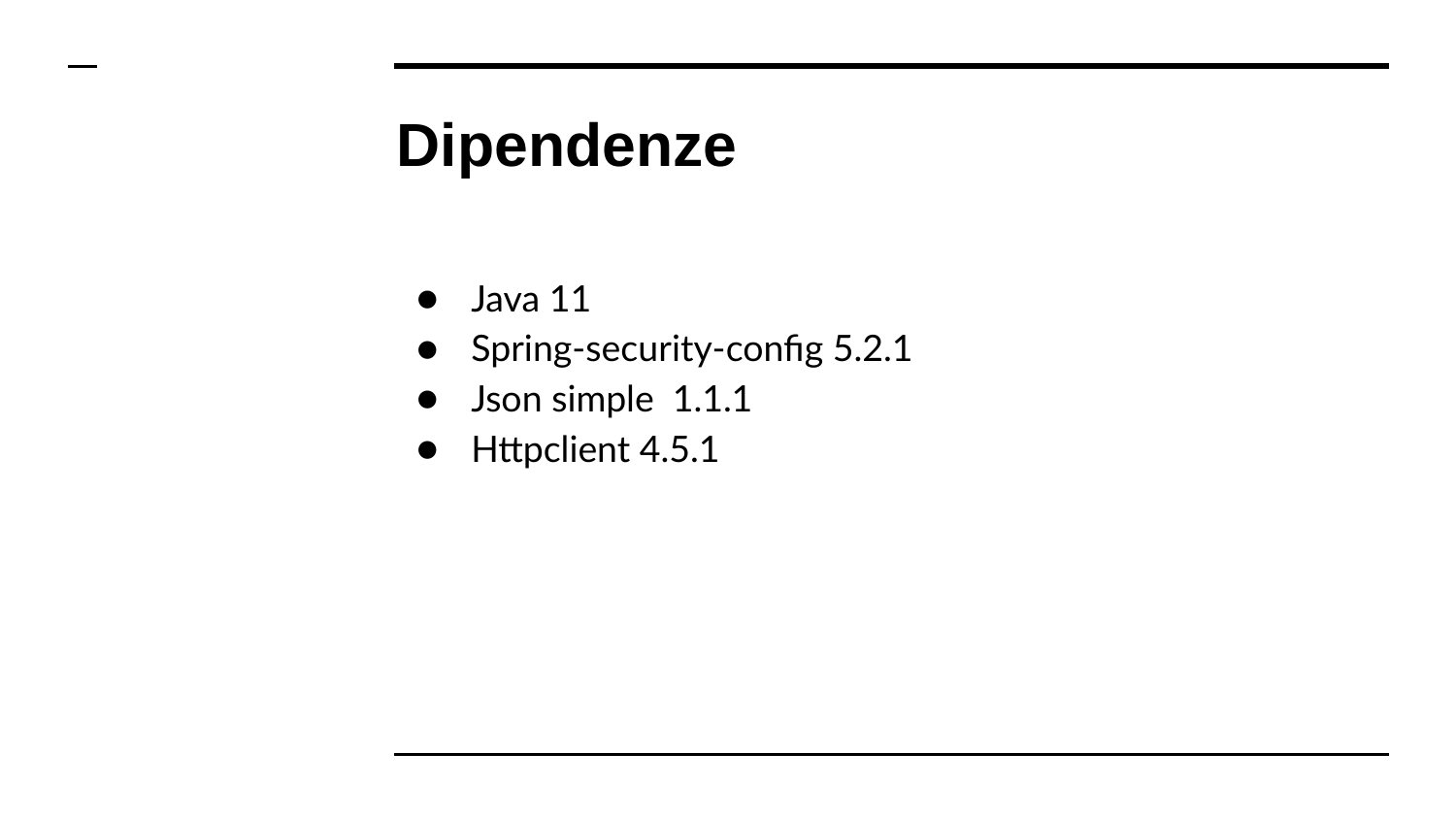

# Dipendenze
Java 11
Spring-security-config 5.2.1
Json simple  1.1.1
Httpclient 4.5.1